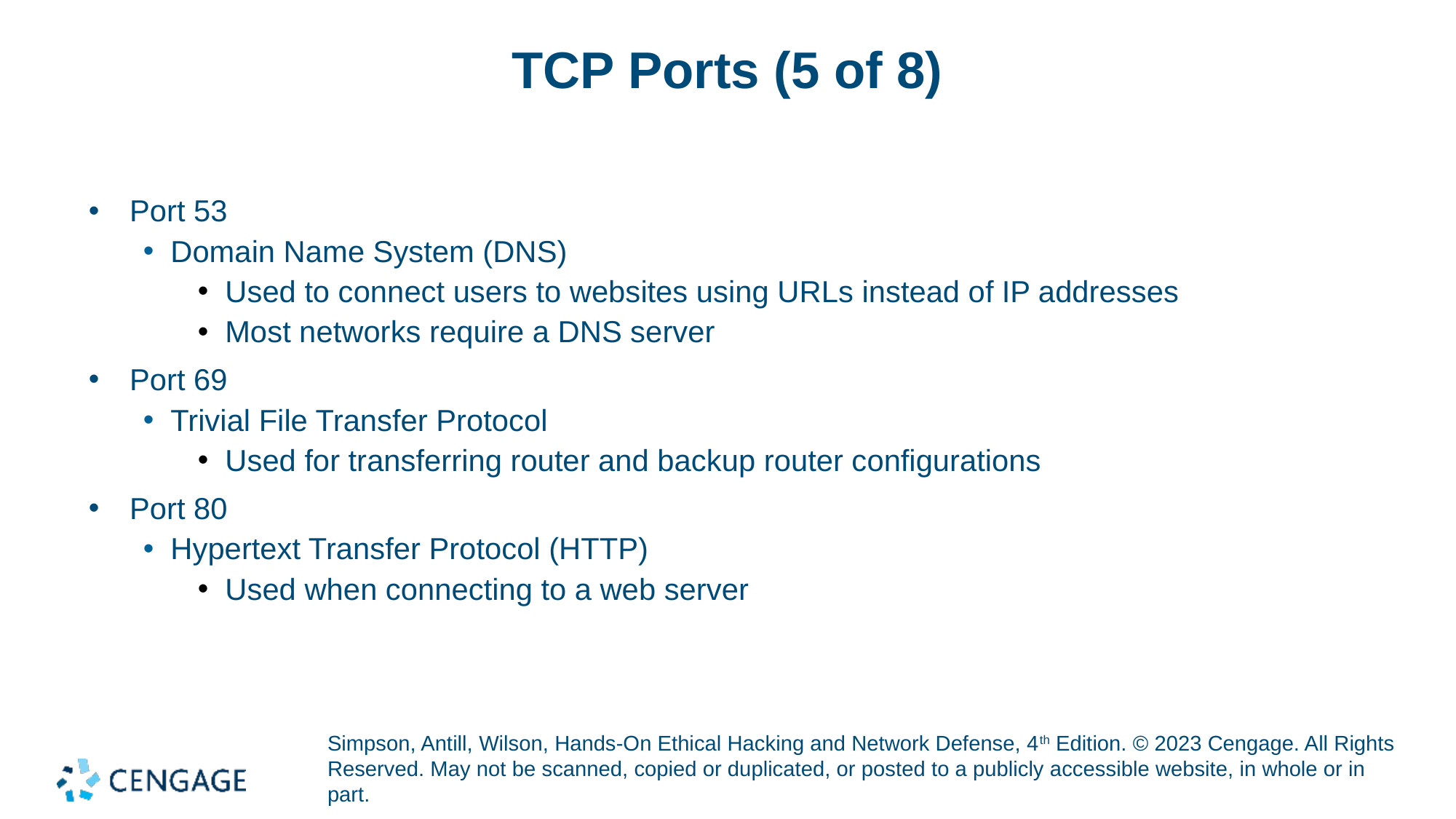

# TCP Ports (5 of 8)
Port 53
Domain Name System (DNS)
Used to connect users to websites using URLs instead of IP addresses
Most networks require a DNS server
Port 69
Trivial File Transfer Protocol
Used for transferring router and backup router configurations
Port 80
Hypertext Transfer Protocol (HTTP)
Used when connecting to a web server